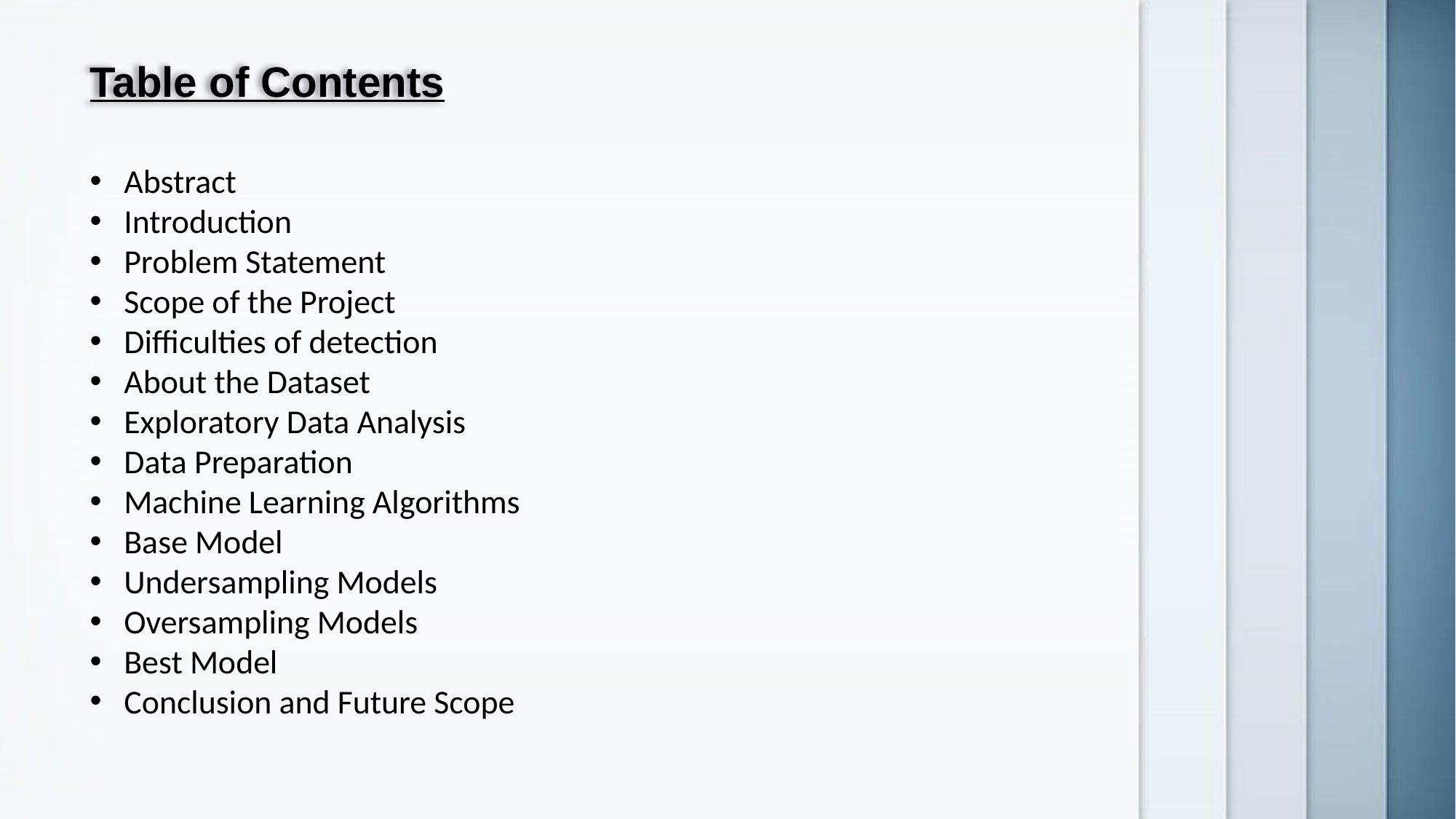

Table of Contents
Abstract
Introduction
Problem Statement
Scope of the Project
Difficulties of detection
About the Dataset
Exploratory Data Analysis
Data Preparation
Machine Learning Algorithms
Base Model
Undersampling Models
Oversampling Models
Best Model
Conclusion and Future Scope